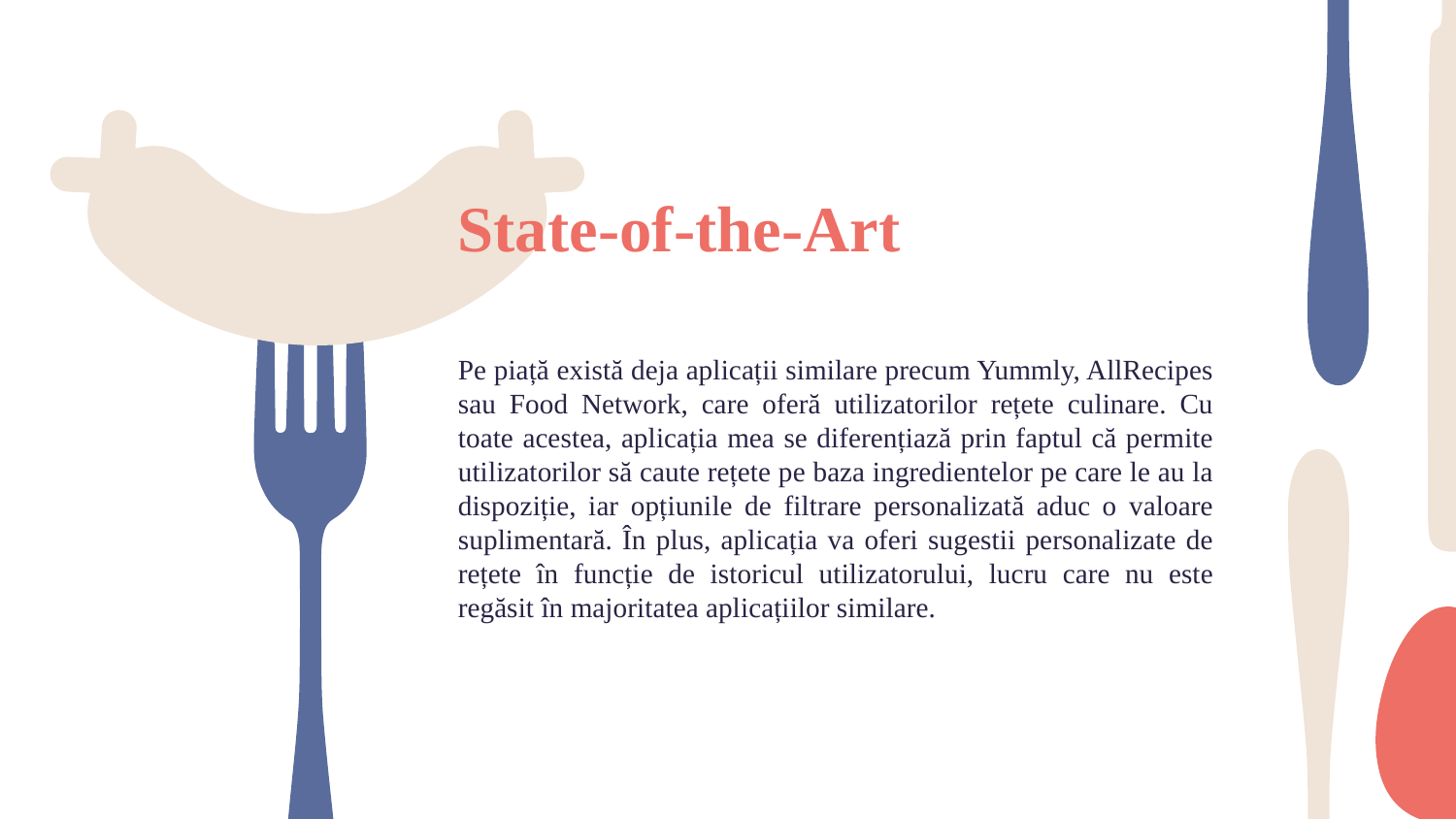

# State-of-the-Art

Pe piață există deja aplicații similare precum Yummly, AllRecipes sau Food Network, care oferă utilizatorilor rețete culinare. Cu toate acestea, aplicația mea se diferențiază prin faptul că permite utilizatorilor să caute rețete pe baza ingredientelor pe care le au la dispoziție, iar opțiunile de filtrare personalizată aduc o valoare suplimentară. În plus, aplicația va oferi sugestii personalizate de rețete în funcție de istoricul utilizatorului, lucru care nu este regăsit în majoritatea aplicațiilor similare.